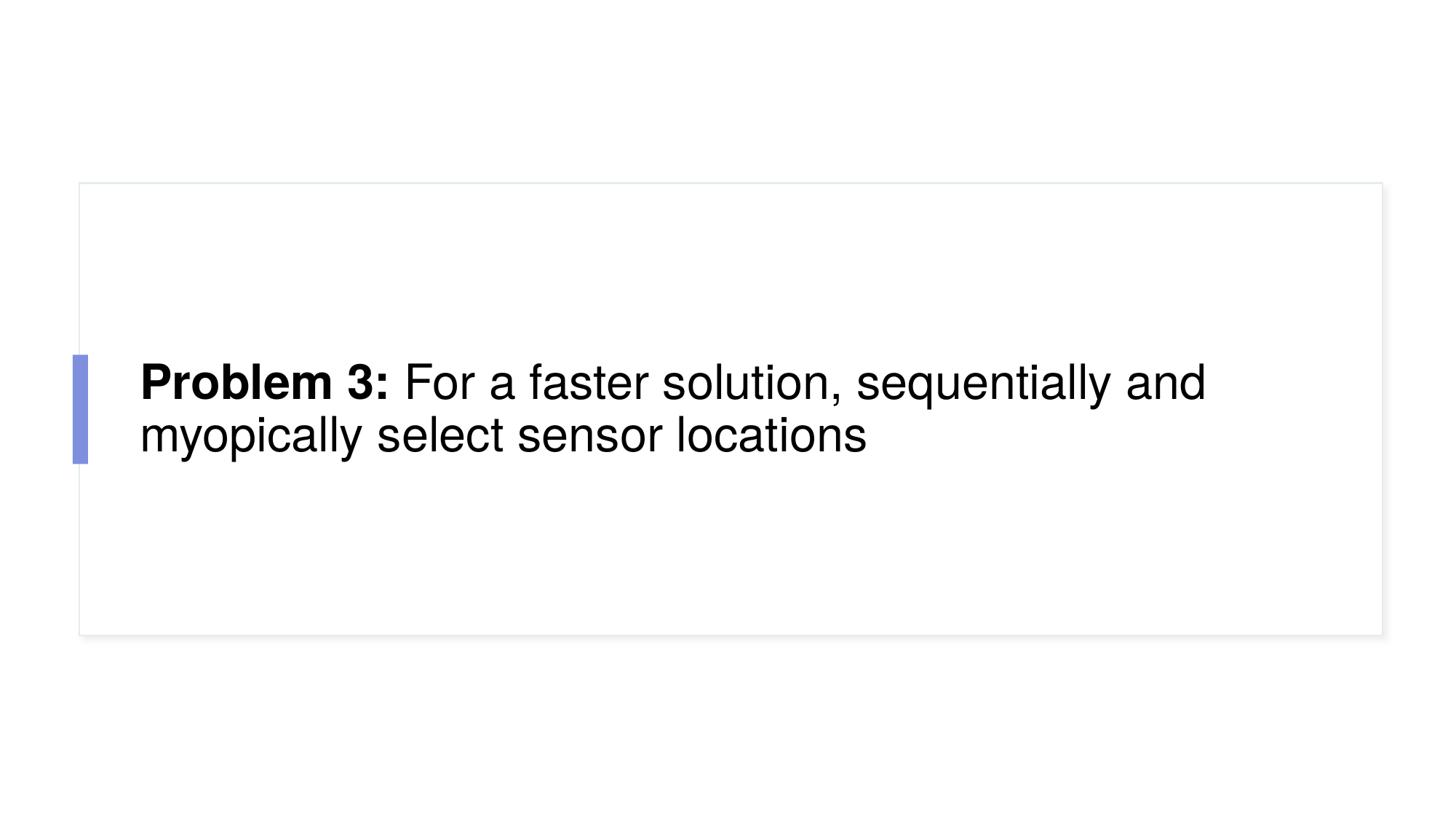

# Problem 3: For a faster solution, sequentially and myopically select sensor locations